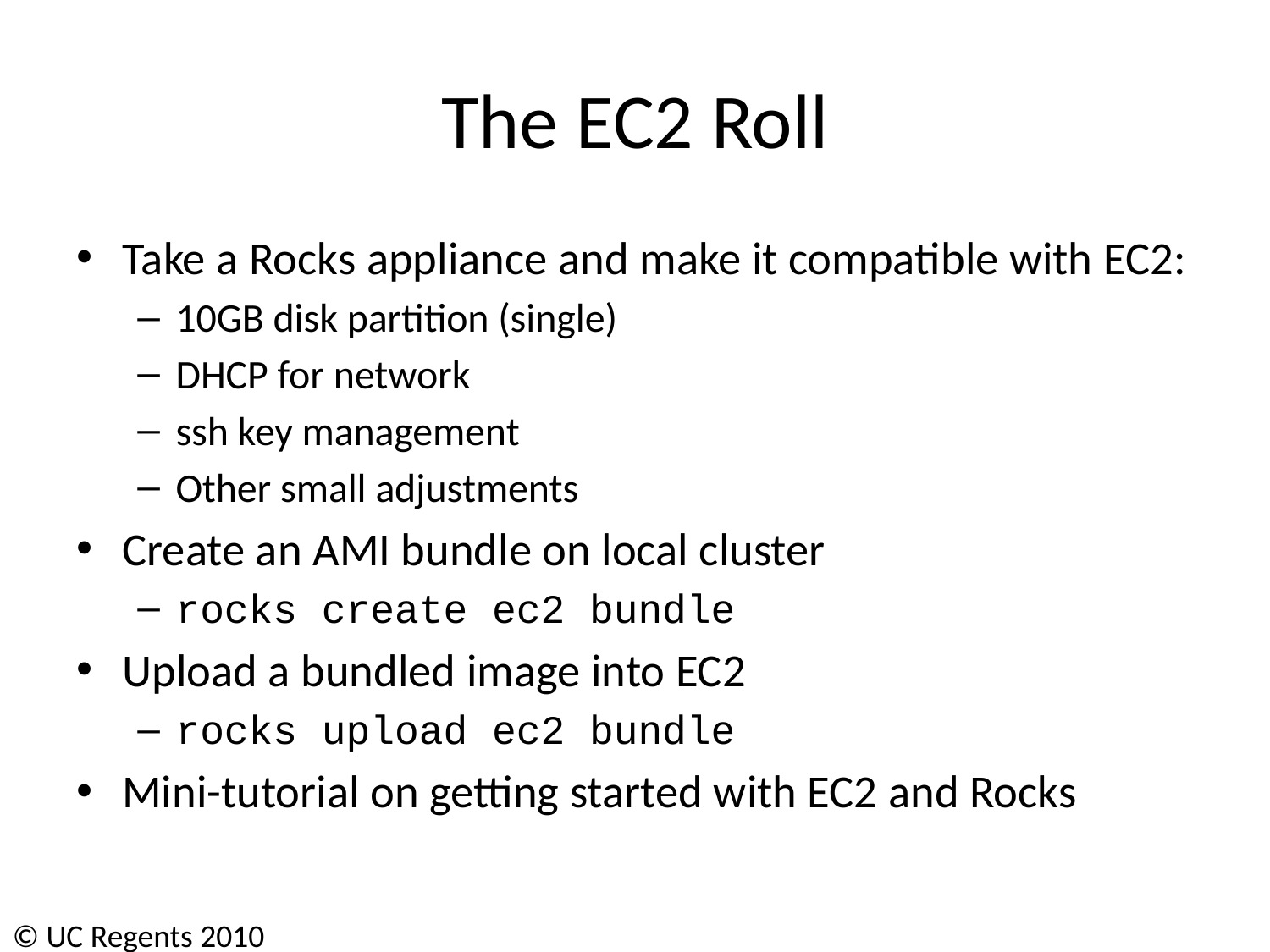

# The EC2 Roll
Take a Rocks appliance and make it compatible with EC2:
10GB disk partition (single)
DHCP for network
ssh key management
Other small adjustments
Create an AMI bundle on local cluster
rocks create ec2 bundle
Upload a bundled image into EC2
rocks upload ec2 bundle
Mini-tutorial on getting started with EC2 and Rocks